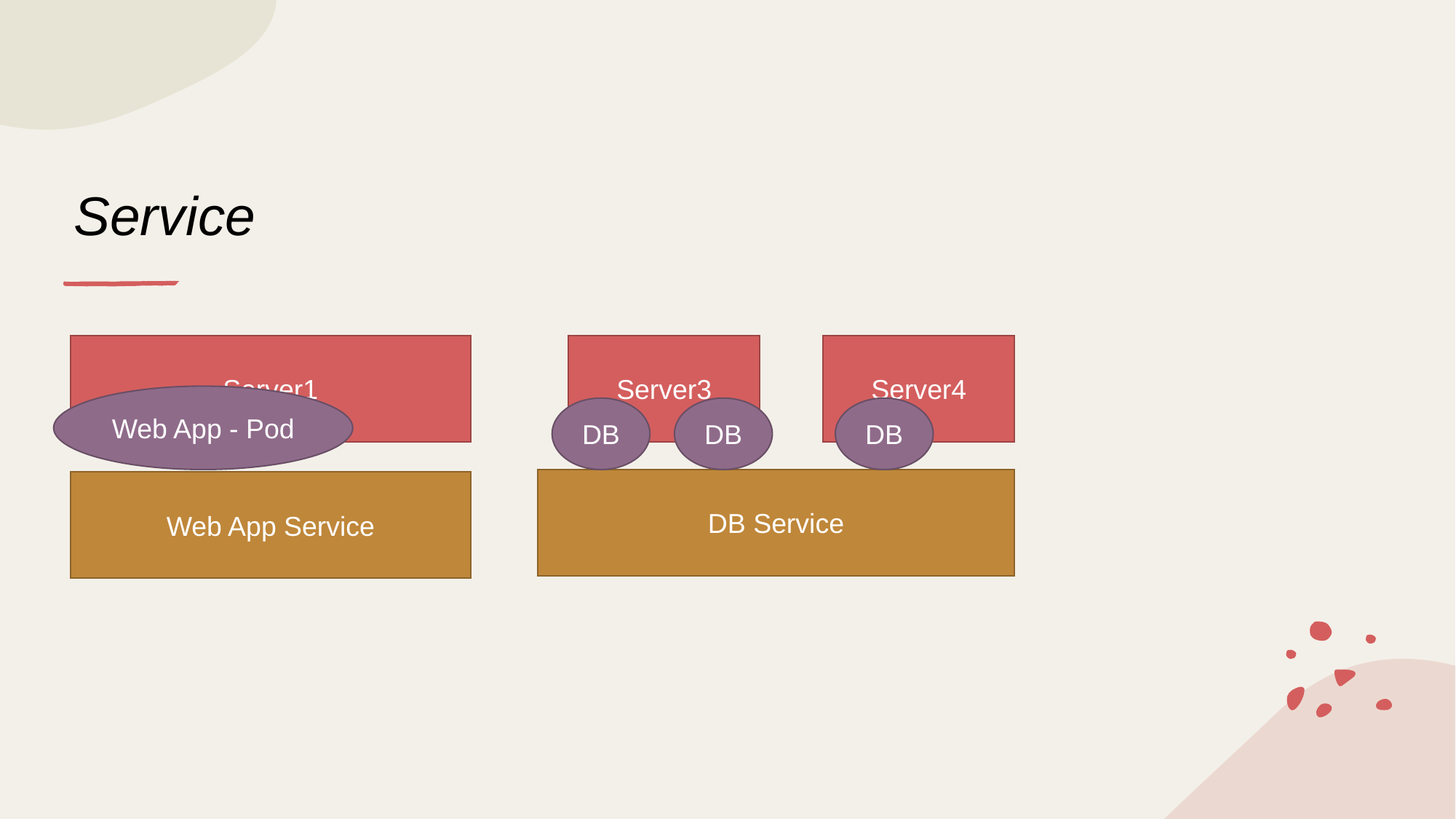

# Service
Server1
Server3
Server4
Web App - Pod
DB
DB
DB
DB Service
Web App Service